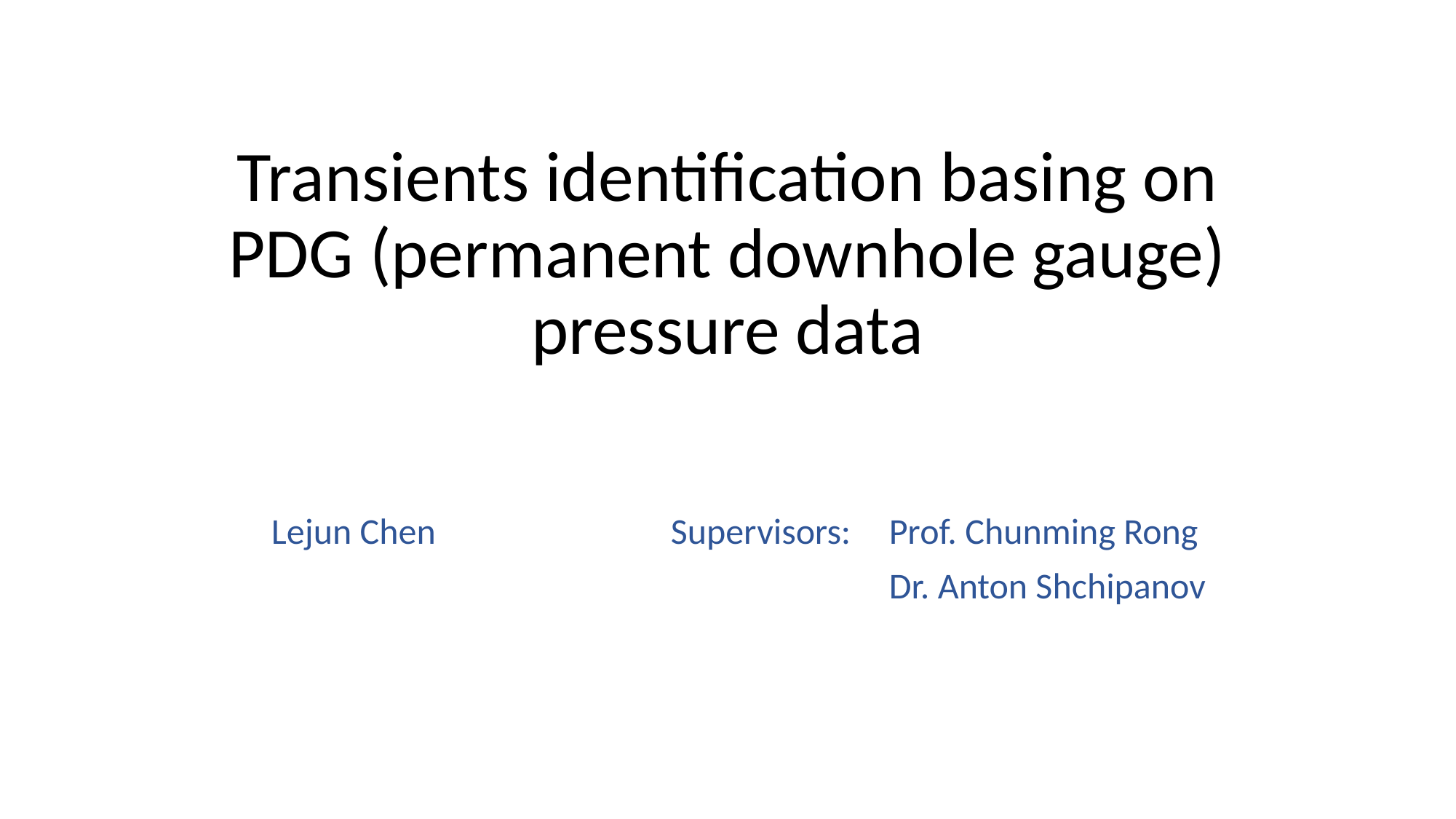

# Transients identification basing on PDG (permanent downhole gauge) pressure data
Lejun Chen
Supervisors:  	Prof. Chunming Rong
		Dr. Anton Shchipanov